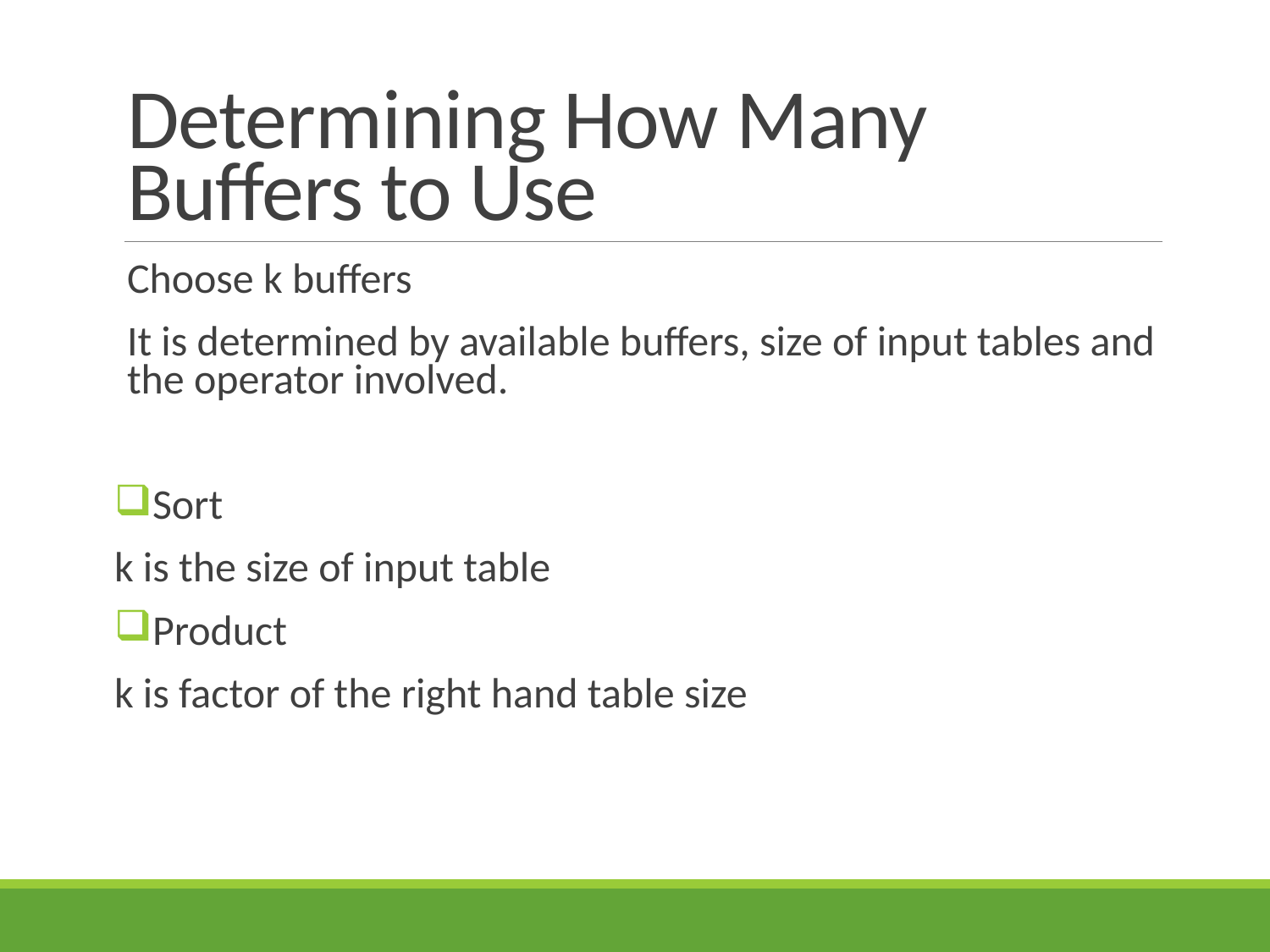

# Determining How Many Buffers to Use
Choose k buffers
It is determined by available buffers, size of input tables and the operator involved.

Sort
k is the size of input table
Product
k is factor of the right hand table size